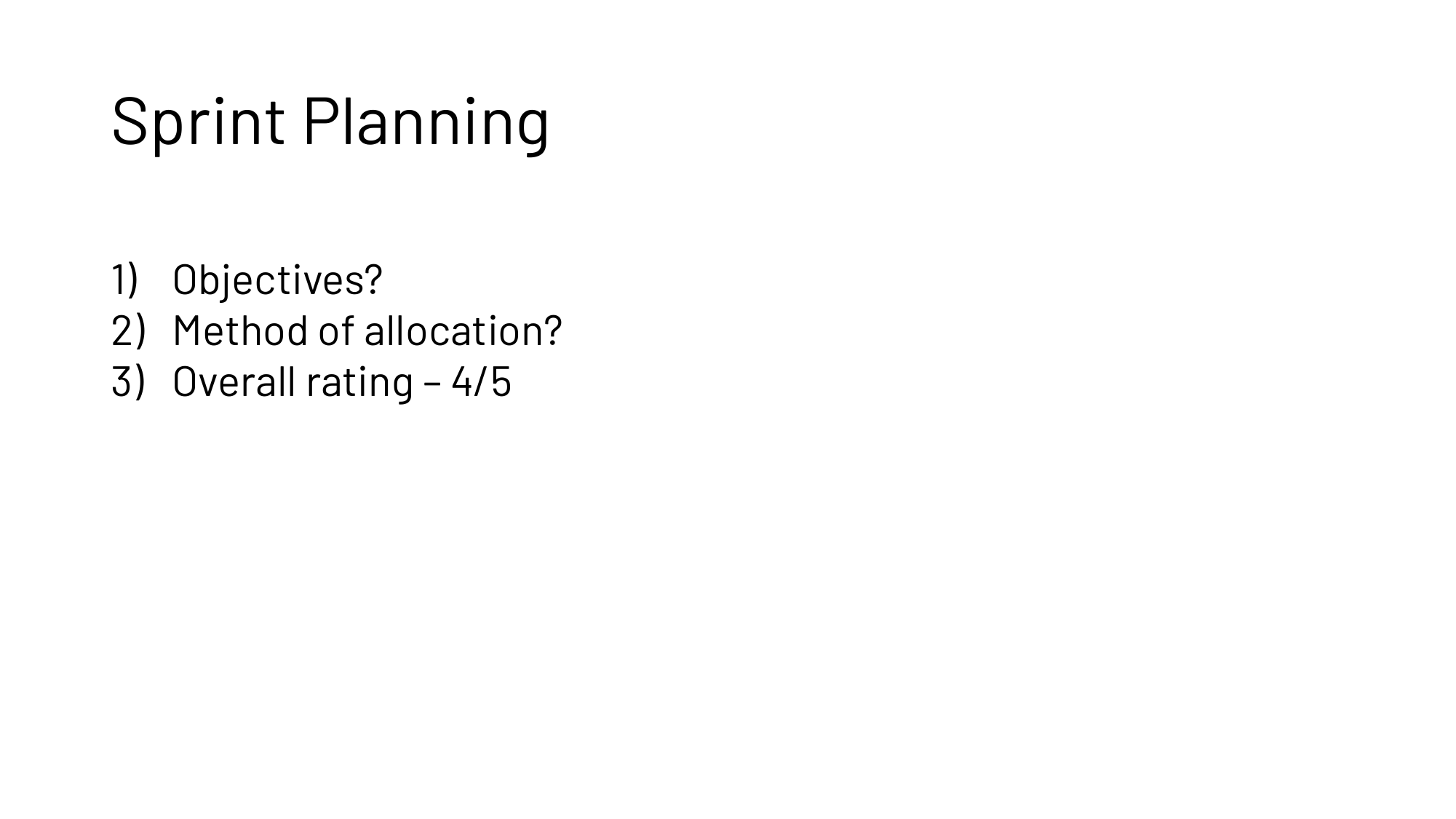

# Sprint Planning
Objectives?
Method of allocation?
Overall rating – 4/5